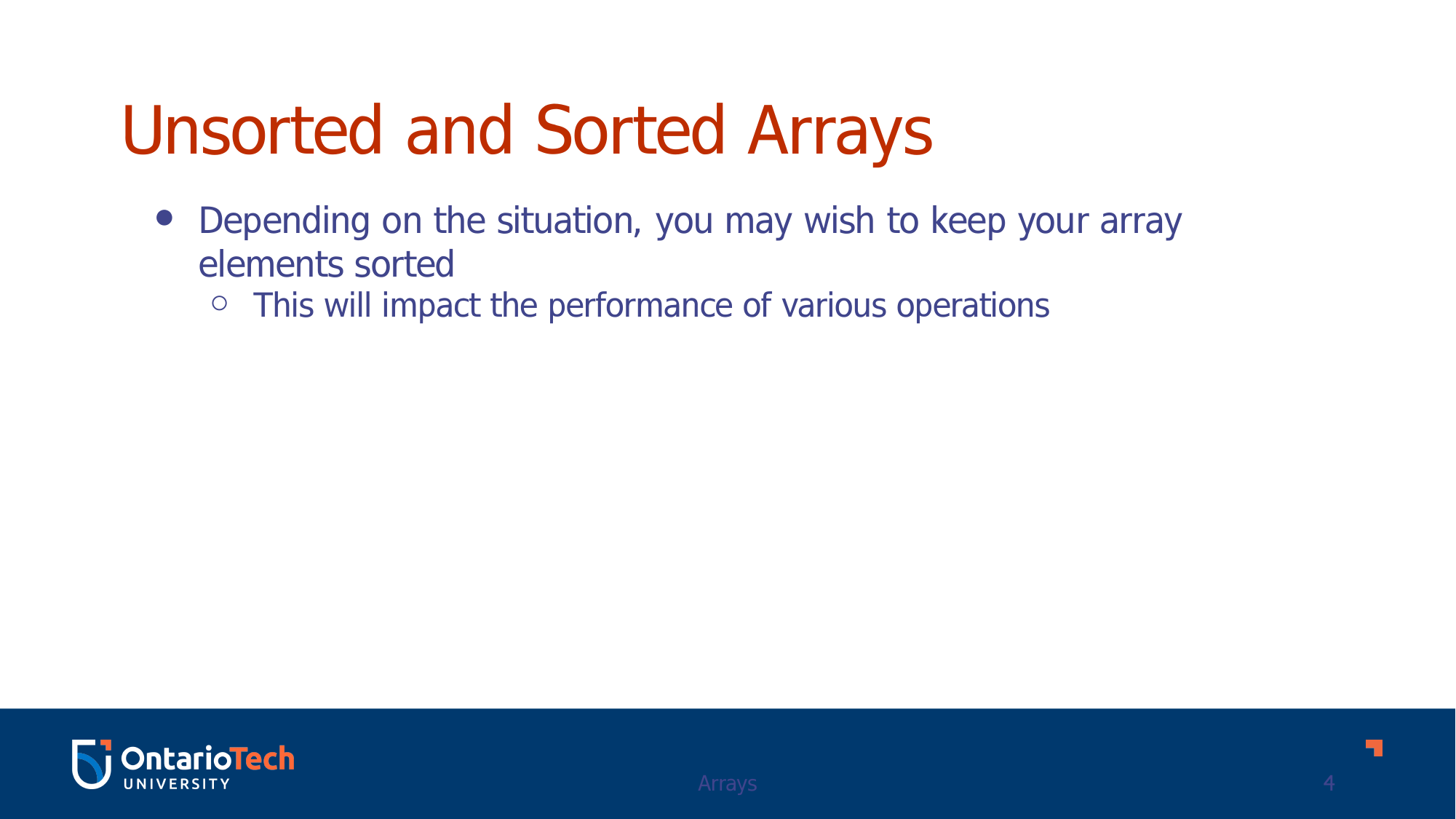

Unsorted and Sorted Arrays
Depending on the situation, you may wish to keep your array elements sorted
This will impact the performance of various operations
Arrays
4